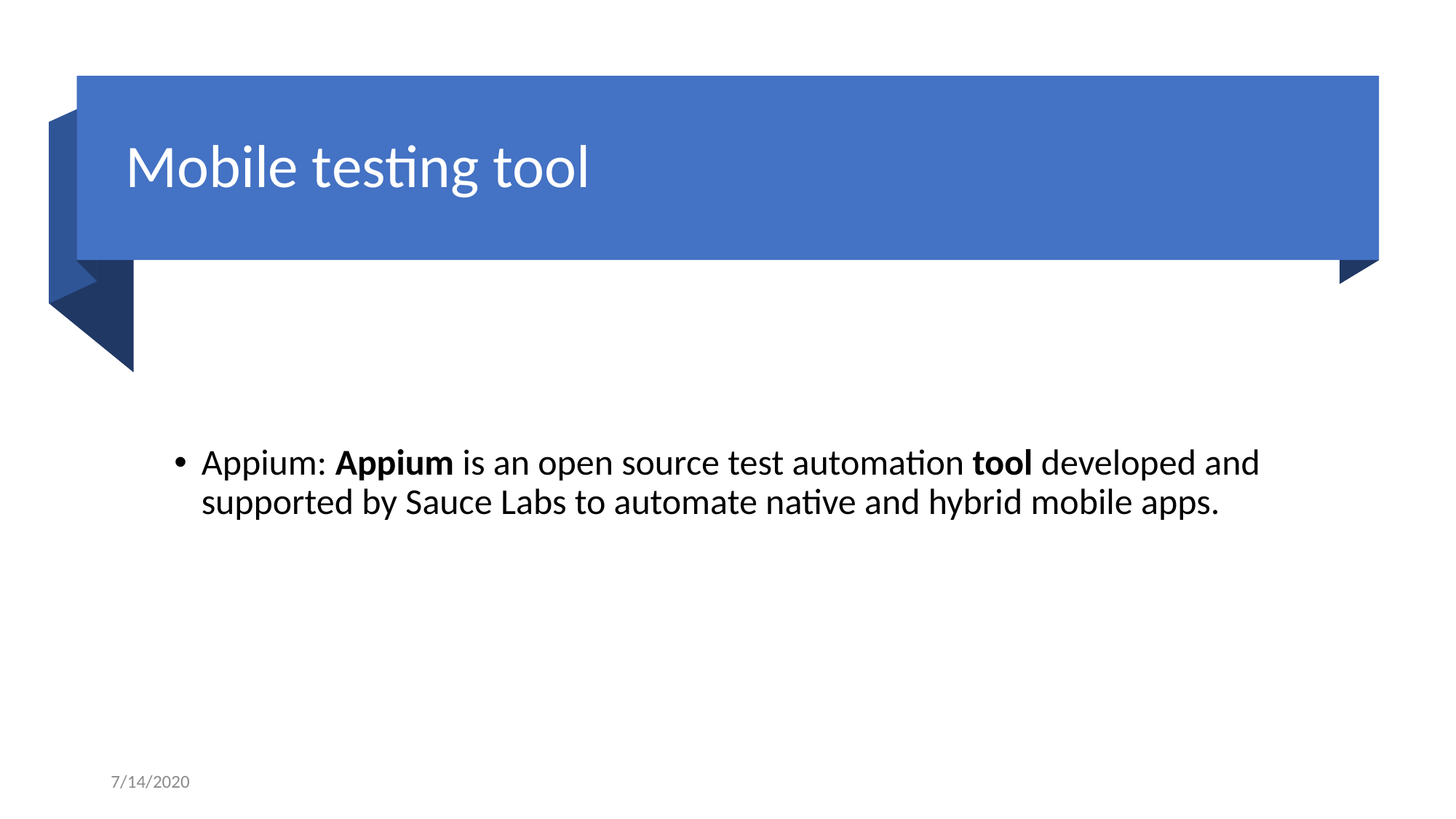

# Mobile testing tool

Appium: Appium is an open source test automation tool developed and supported by Sauce Labs to automate native and hybrid mobile apps.

7/14/2020
Software Testing Tools
4